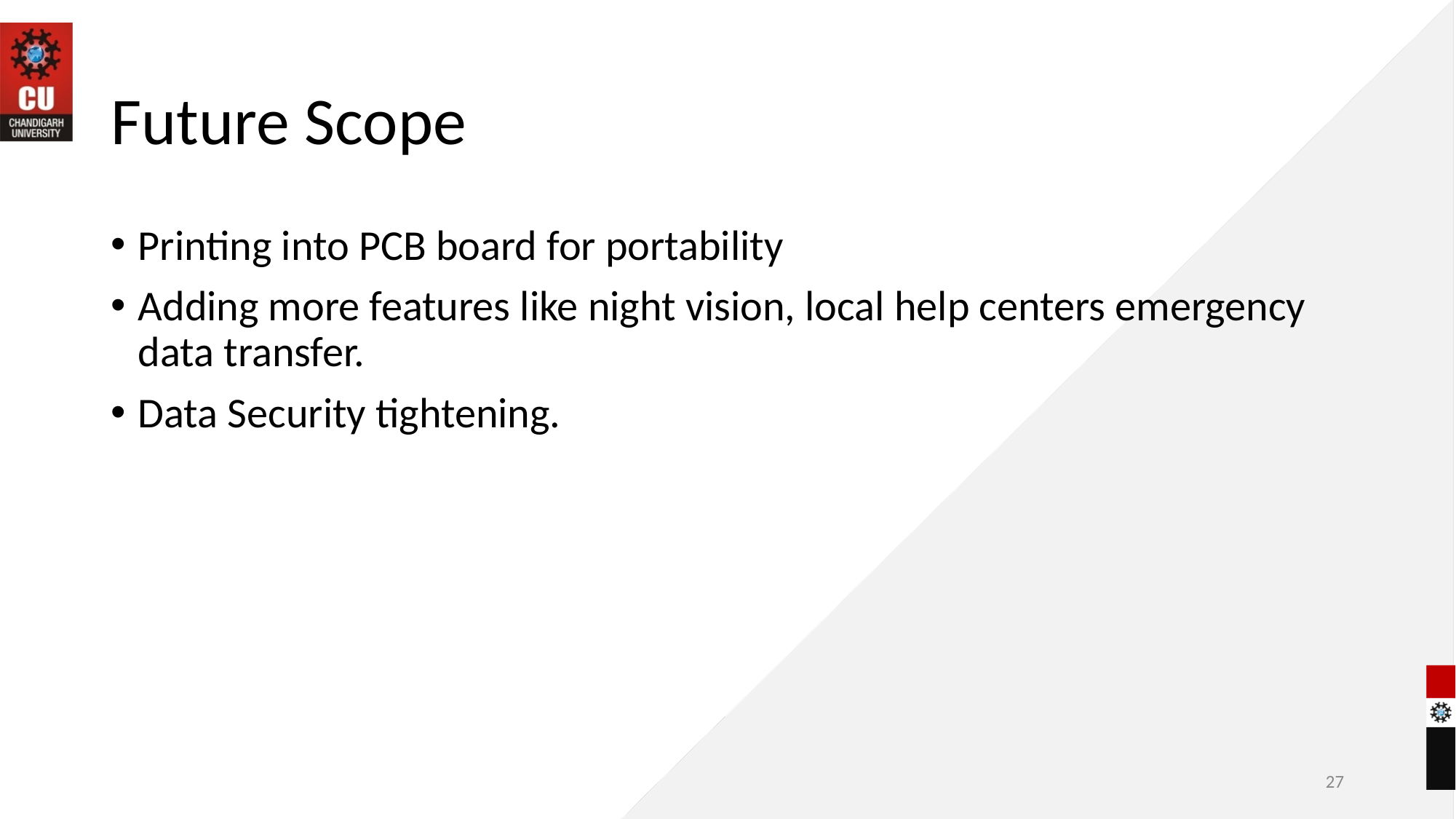

# Future Scope
Printing into PCB board for portability
Adding more features like night vision, local help centers emergency data transfer.
Data Security tightening.
27